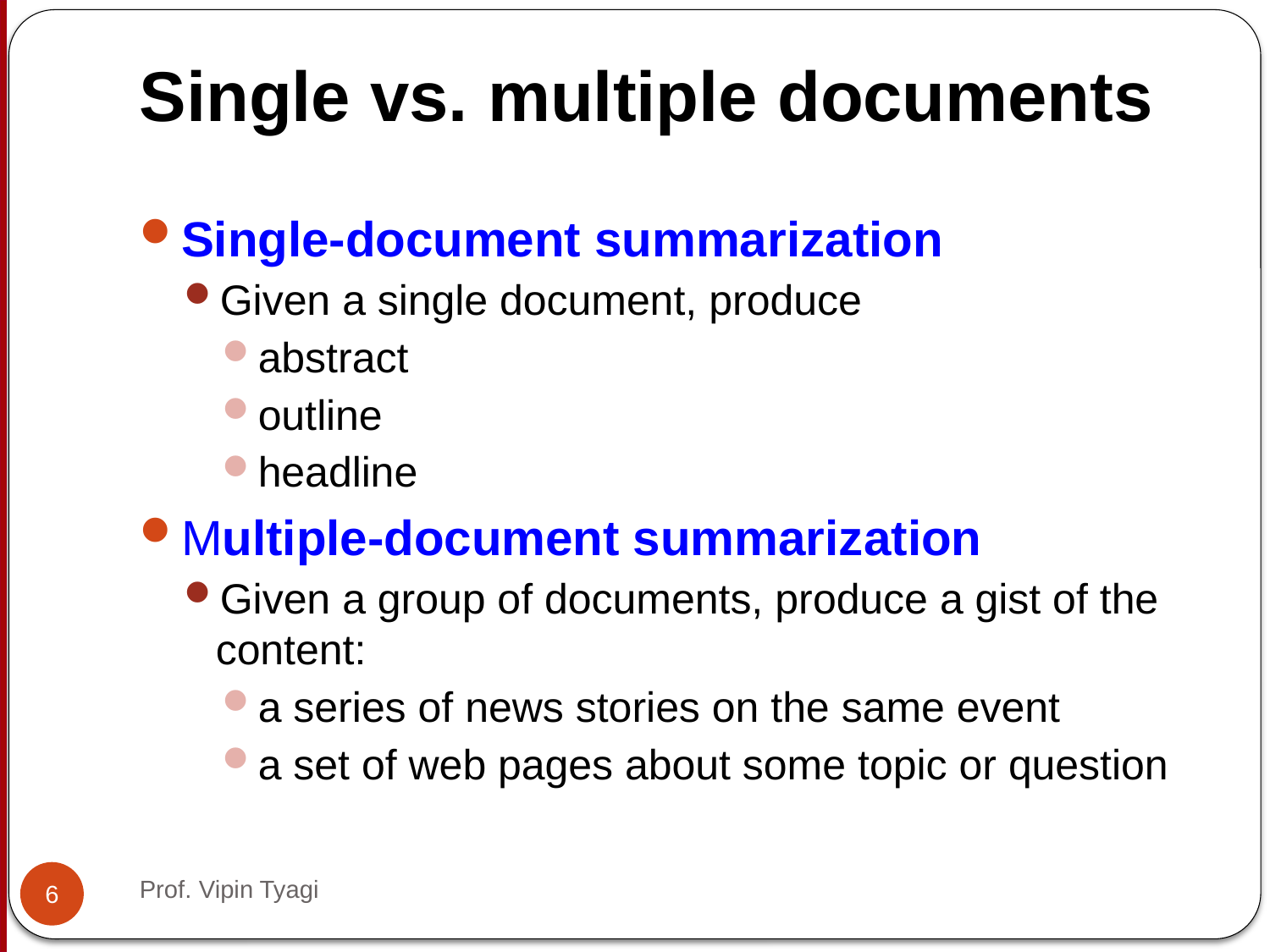

# Single vs. multiple documents
Single-document summarization
Given a single document, produce
abstract
outline
headline
Multiple-document summarization
Given a group of documents, produce a gist of the content:
a series of news stories on the same event
a set of web pages about some topic or question
Prof. Vipin Tyagi
6